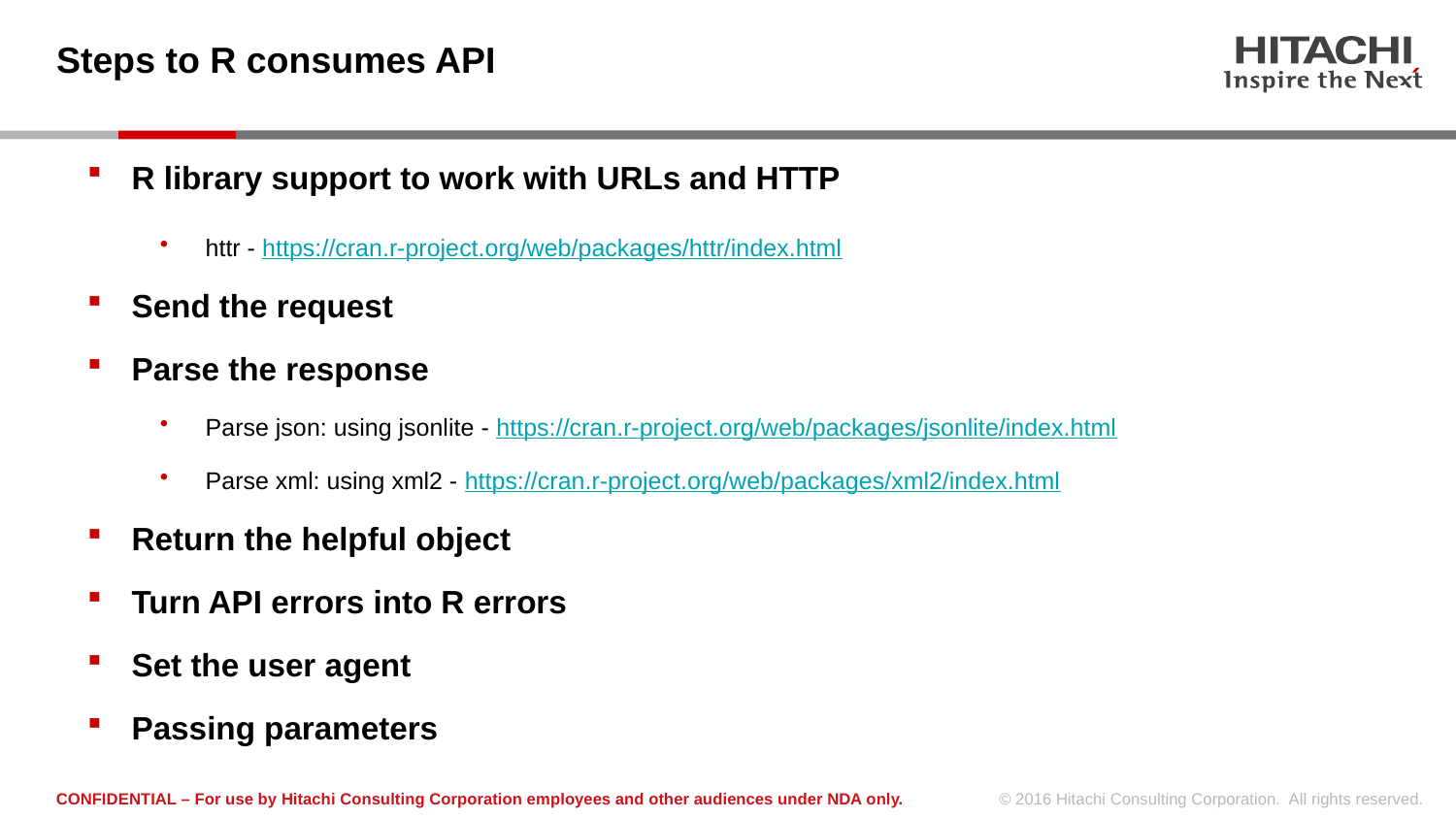

Steps to R consumes API
R library support to work with URLs and HTTP
httr - https://cran.r-project.org/web/packages/httr/index.html
Send the request
Parse the response
Parse json: using jsonlite - https://cran.r-project.org/web/packages/jsonlite/index.html
Parse xml: using xml2 - https://cran.r-project.org/web/packages/xml2/index.html
Return the helpful object
Turn API errors into R errors
Set the user agent
Passing parameters